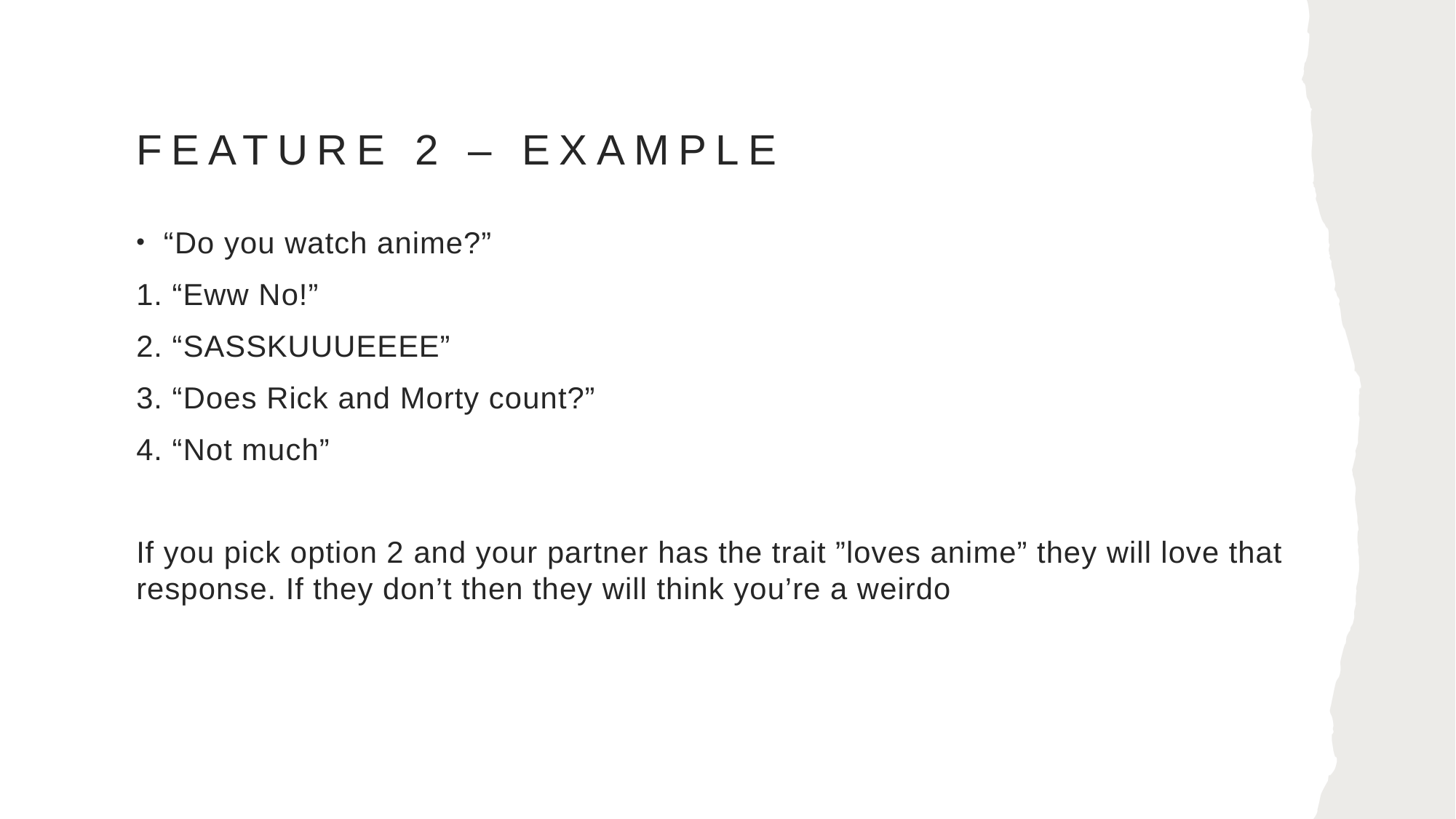

# Feature 2 – Example
“Do you watch anime?”
1. “Eww No!”
2. “SASSKUUUEEEE”
3. “Does Rick and Morty count?”
4. “Not much”

If you pick option 2 and your partner has the trait ”loves anime” they will love that response. If they don’t then they will think you’re a weirdo